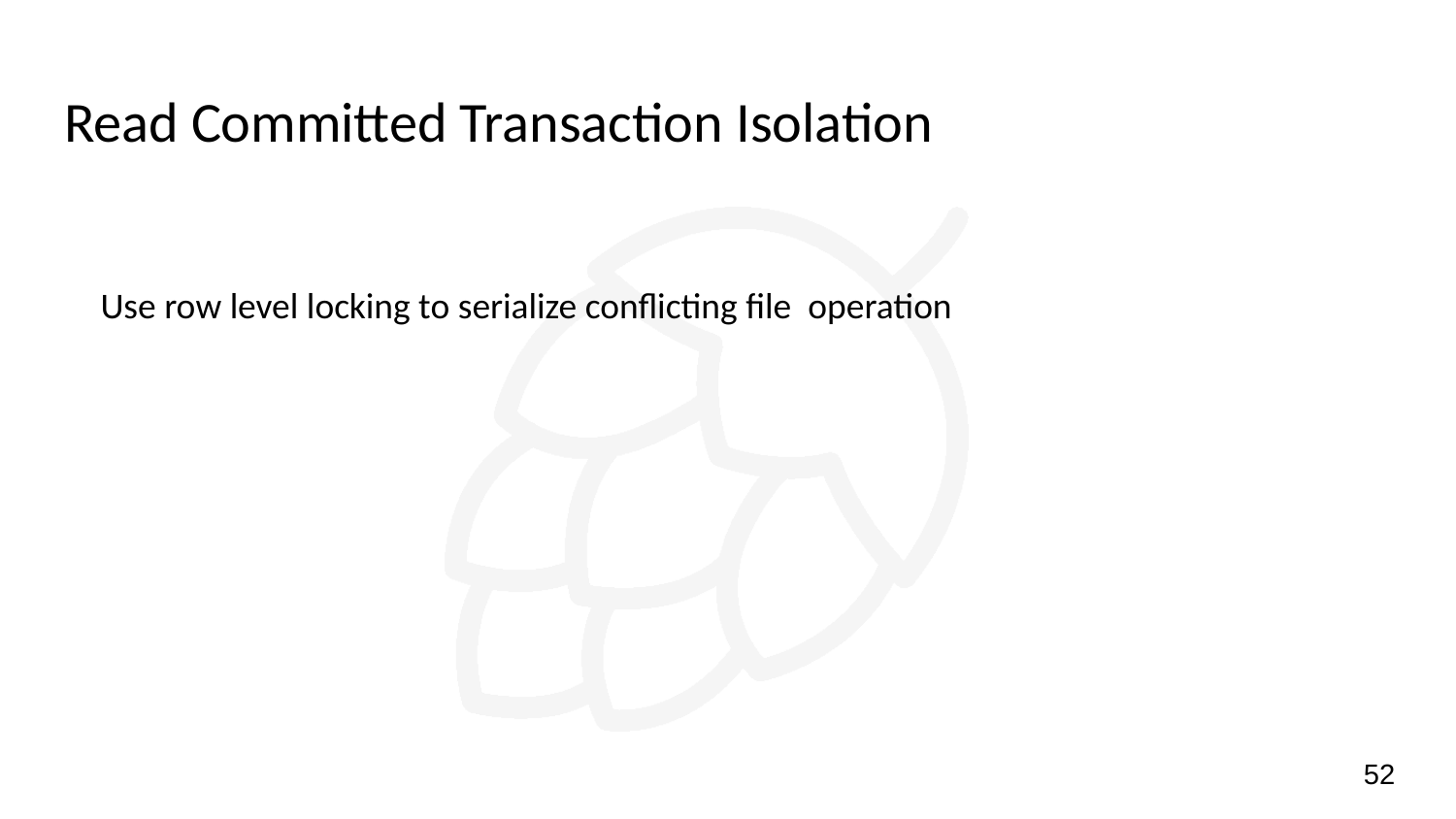

# Read Committed Transaction Isolation
Use row level locking to serialize conflicting file  operation
52